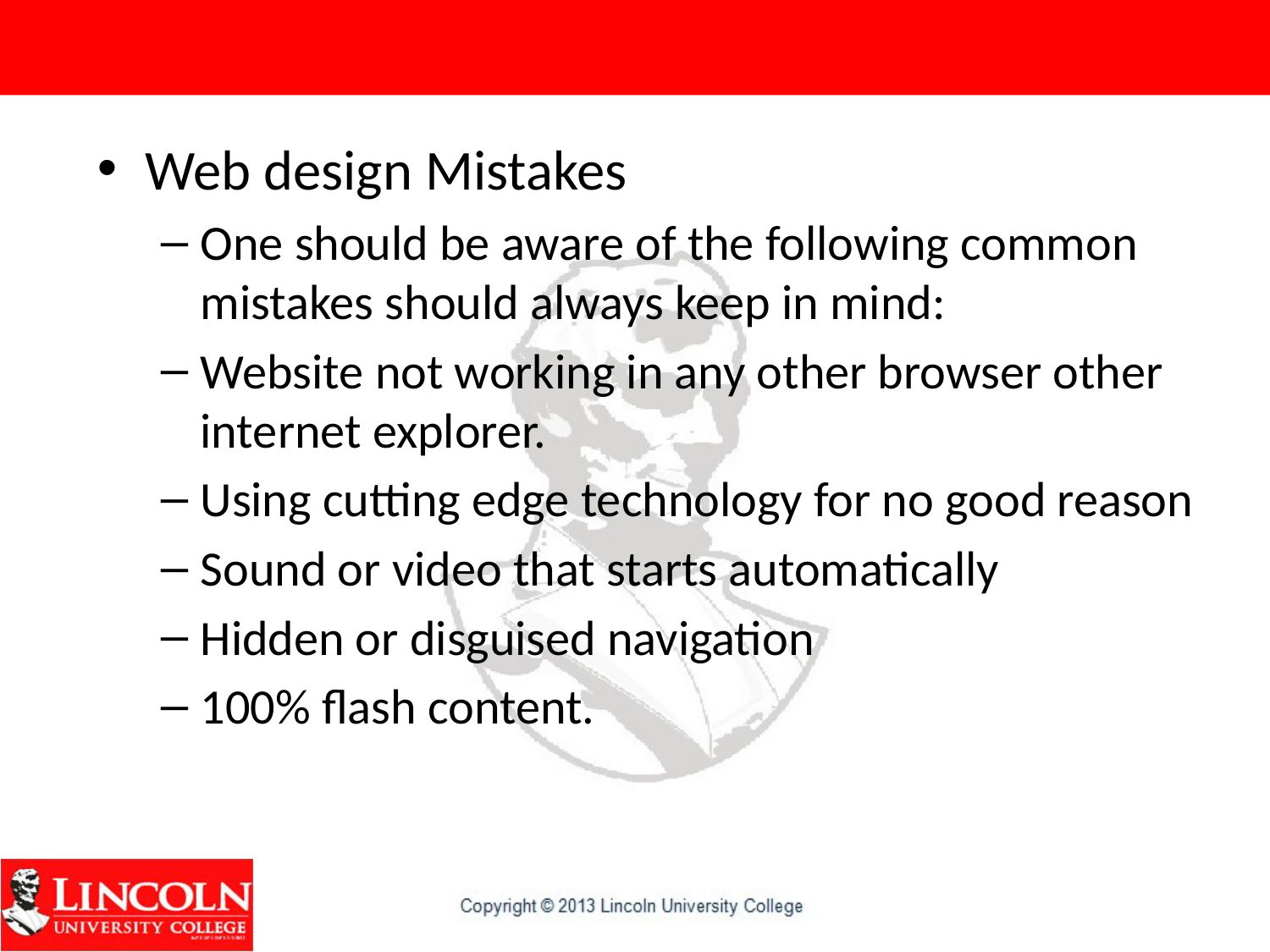

Web design Mistakes
One should be aware of the following common mistakes should always keep in mind:
Website not working in any other browser other internet explorer.
Using cutting edge technology for no good reason
Sound or video that starts automatically
Hidden or disguised navigation
100% flash content.